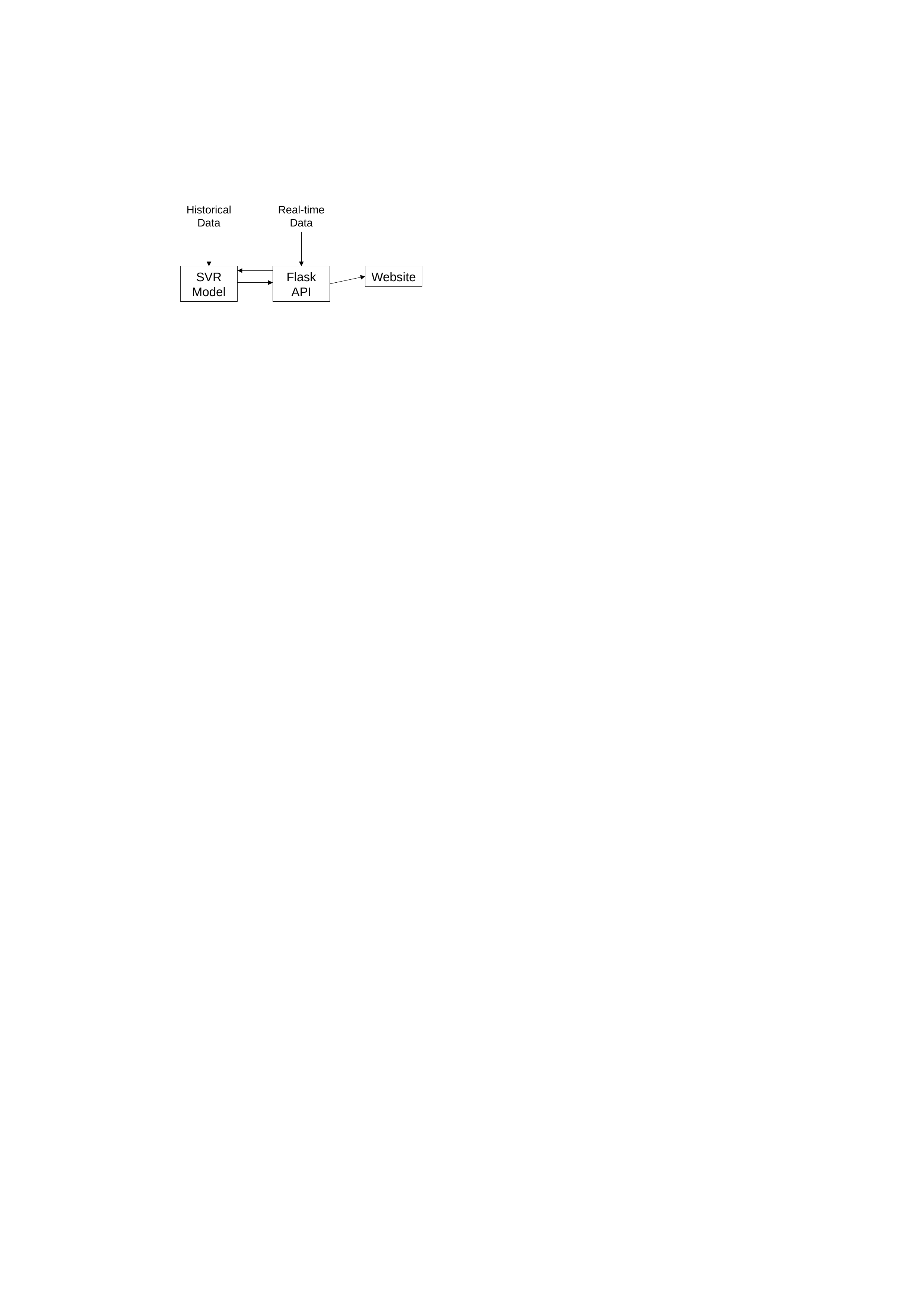

Historical Data
Real-time Data
SVR Model
Flask API
Website